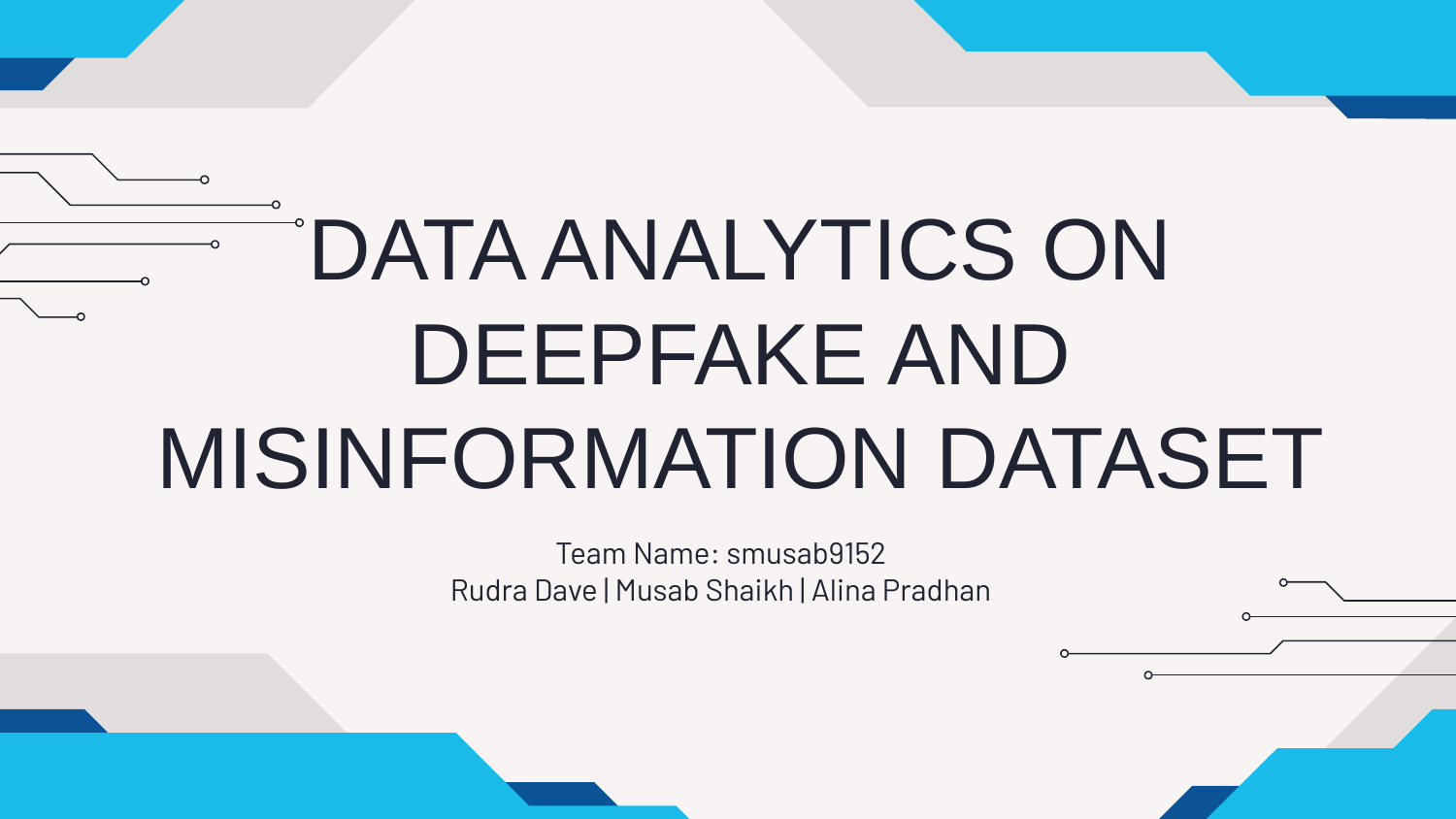

# DATA ANALYTICS ON DEEPFAKE AND MISINFORMATION DATASET
Team Name: smusab9152
Rudra Dave | Musab Shaikh | Alina Pradhan